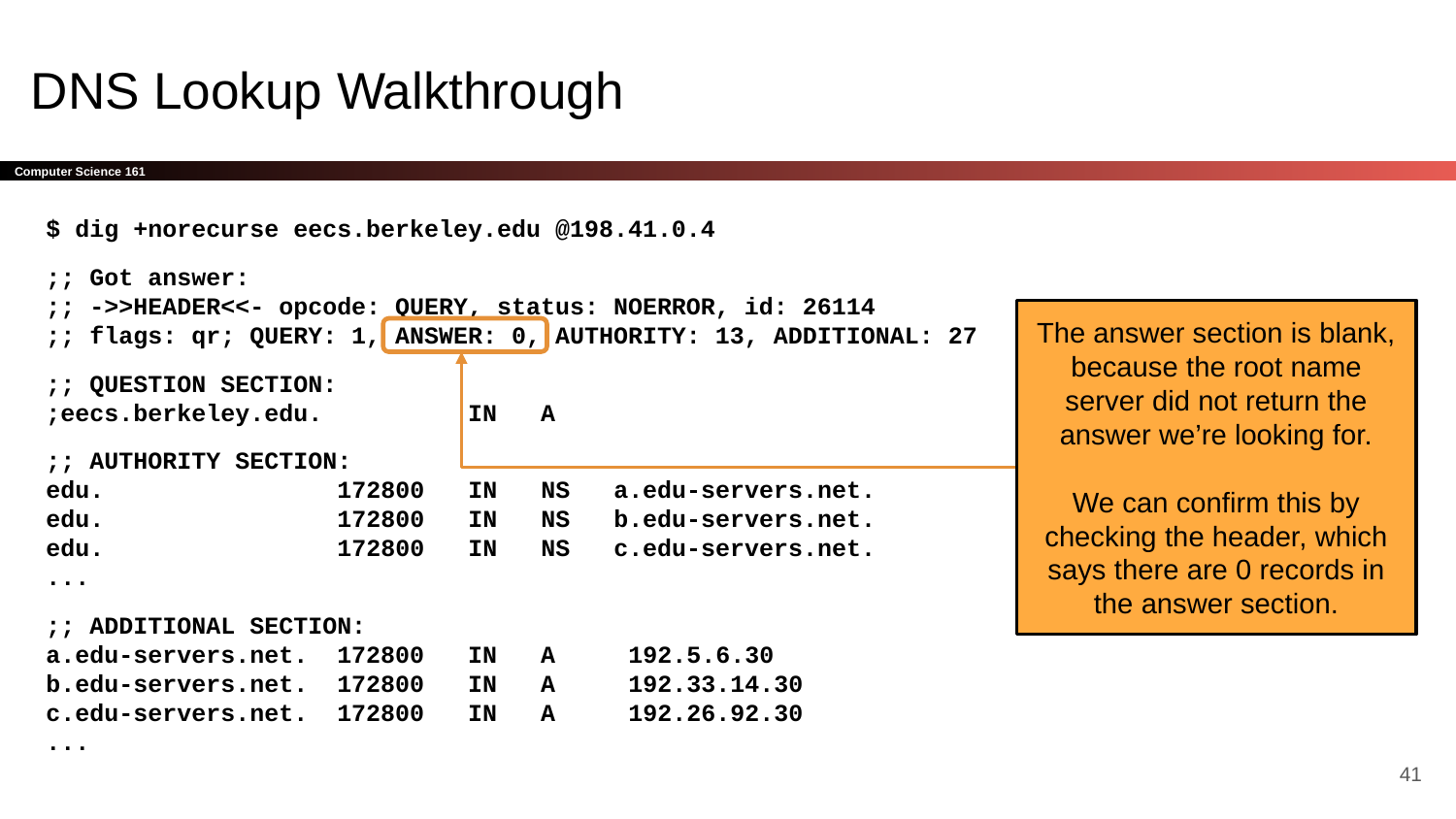

# DNS Lookup Walkthrough
$ dig +norecurse eecs.berkeley.edu @198.41.0.4

;; Got answer:
;; ->>HEADER<<- opcode: QUERY, status: NOERROR, id: 26114
;; flags: qr; QUERY: 1, ANSWER: 0, AUTHORITY: 13, ADDITIONAL: 27

;; QUESTION SECTION:
;eecs.berkeley.edu.          IN   A

;; AUTHORITY SECTION:
edu.            	172800   IN   NS   a.edu-servers.net.
edu.            	172800   IN   NS   b.edu-servers.net.
edu.            	172800   IN   NS   c.edu-servers.net.
...

;; ADDITIONAL SECTION:
a.edu-servers.net.  172800   IN   A	192.5.6.30
b.edu-servers.net.  172800   IN   A	192.33.14.30
c.edu-servers.net.  172800   IN   A	192.26.92.30
...
The answer section is blank, because the root name server did not return the answer we’re looking for.

We can confirm this by checking the header, which says there are 0 records in the answer section.

41